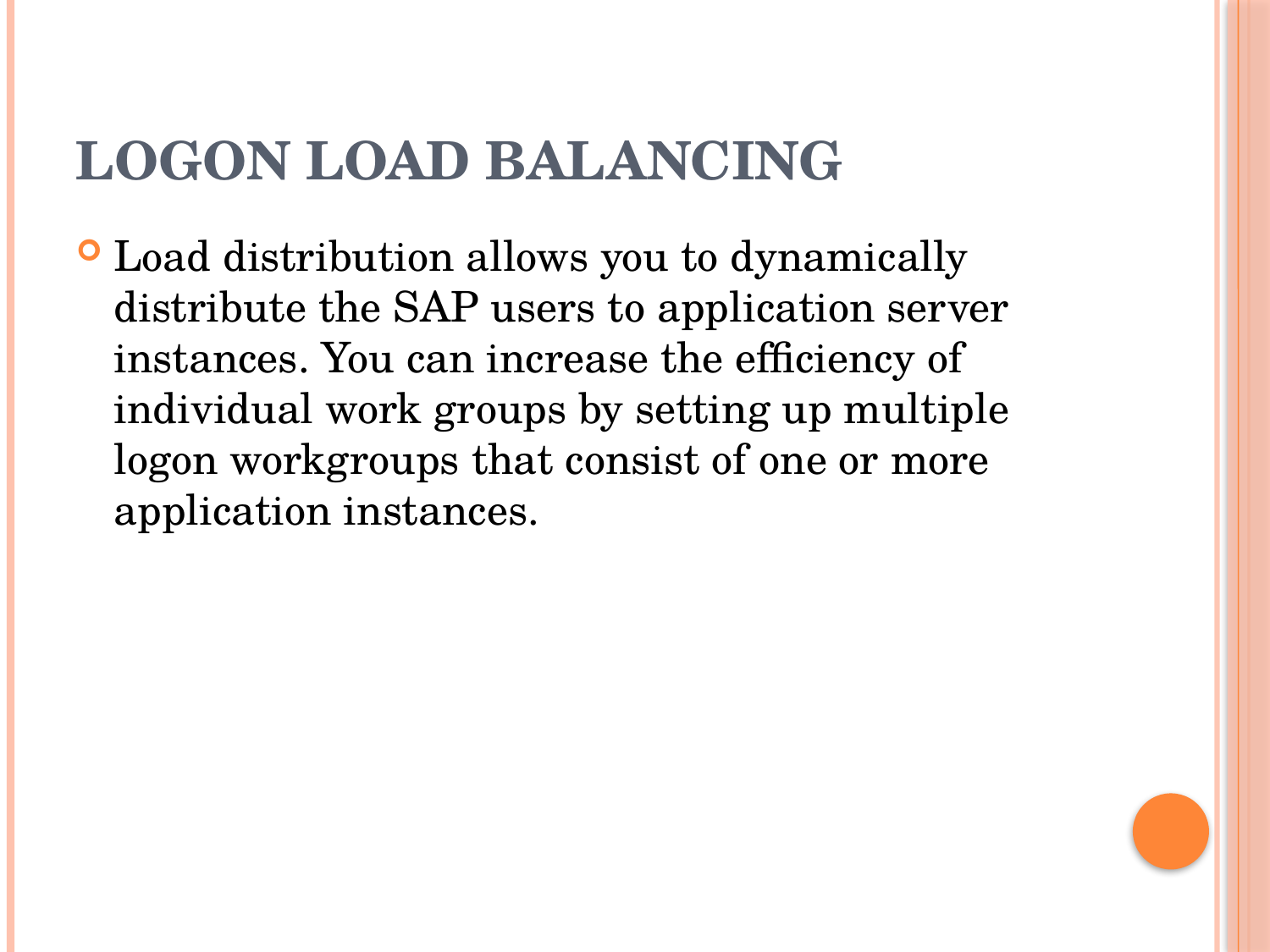

# Logon Load Balancing
Load distribution allows you to dynamically distribute the SAP users to application server instances. You can increase the efficiency of individual work groups by setting up multiple logon workgroups that consist of one or more application instances.